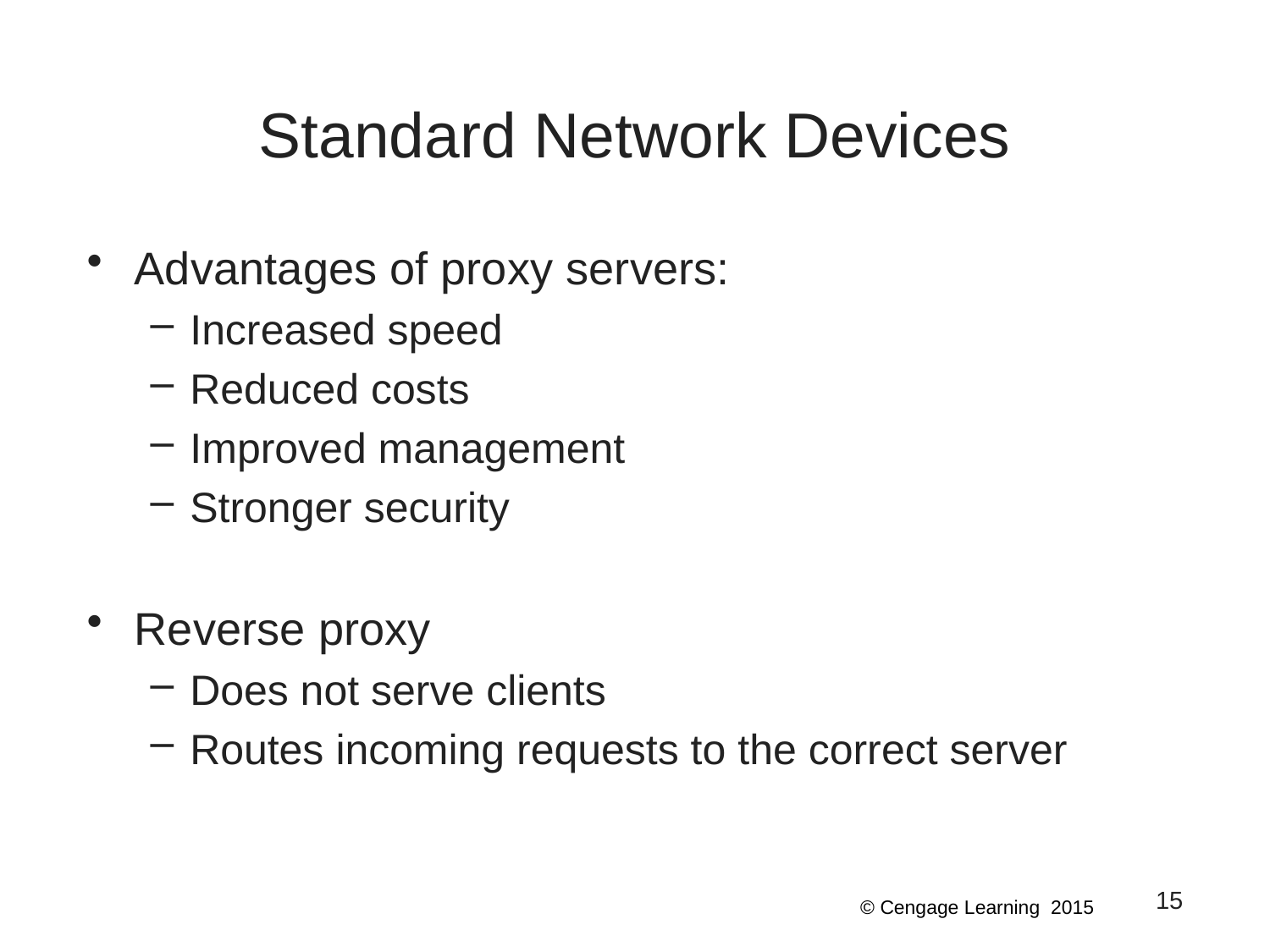

# Standard Network Devices
Advantages of proxy servers:
Increased speed
Reduced costs
Improved management
Stronger security

Reverse proxy
Does not serve clients
Routes incoming requests to the correct server

15